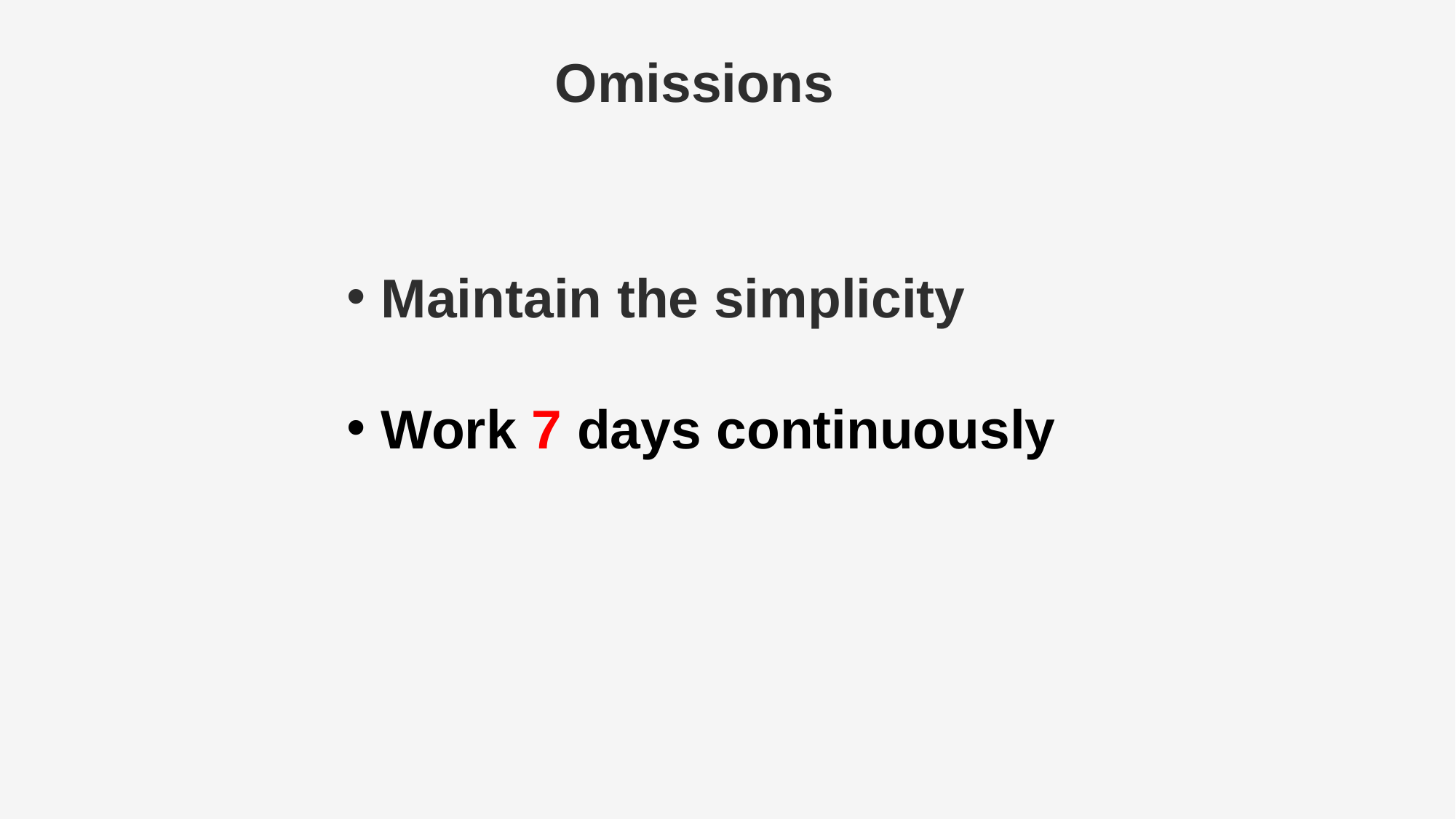

Omissions

Maintain the simplicity

Work 7 days continuously